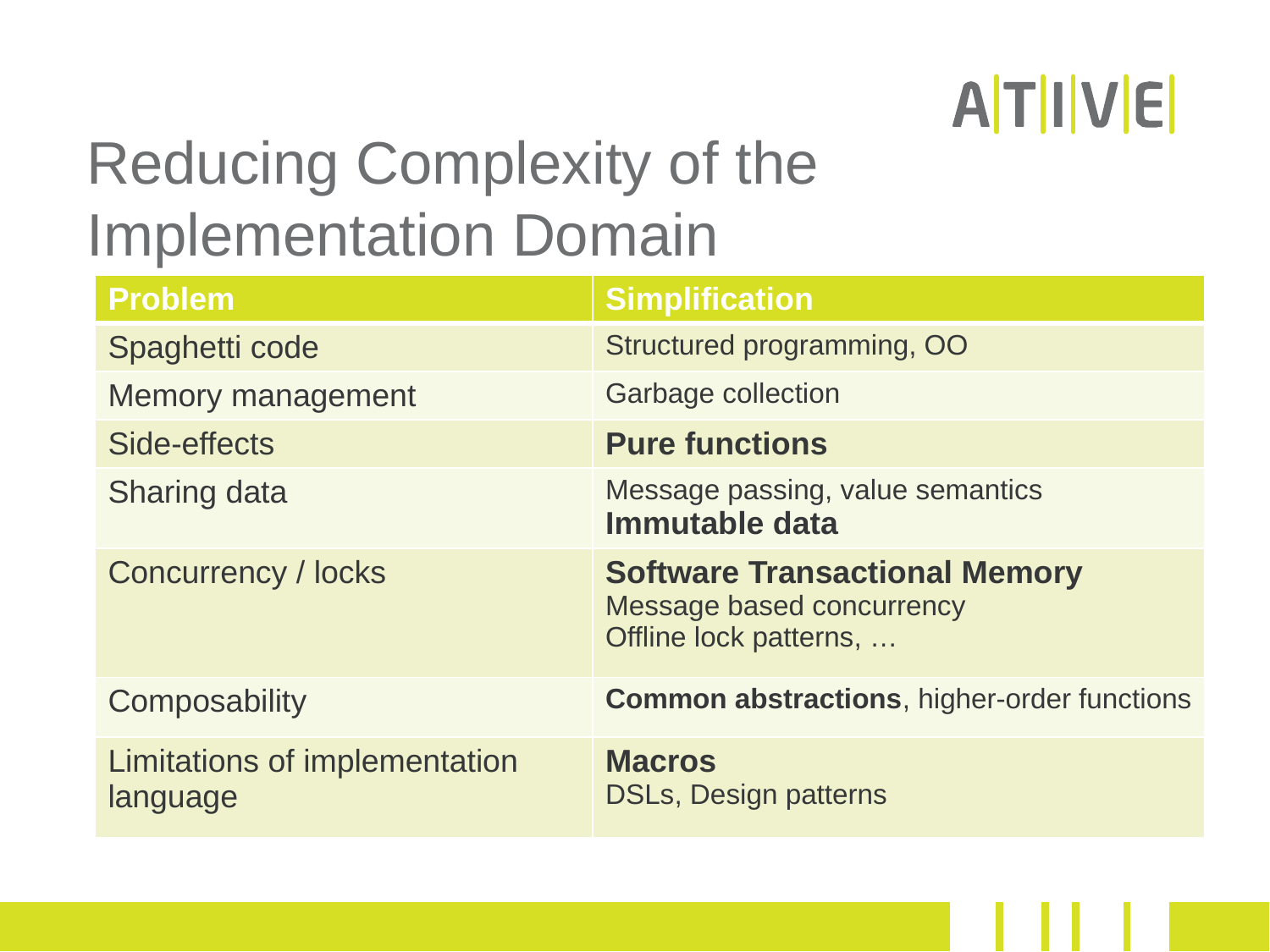

# Reducing Complexity of the Implementation Domain
| Problem | Simplification |
| --- | --- |
| Spaghetti code | Structured programming, OO |
| Memory management | Garbage collection |
| Side-effects | Pure functions |
| Sharing data | Message passing, value semantics Immutable data |
| Concurrency / locks | Software Transactional Memory Message based concurrency Offline lock patterns, … |
| Composability | Common abstractions, higher-order functions |
| Limitations of implementation language | Macros DSLs, Design patterns |